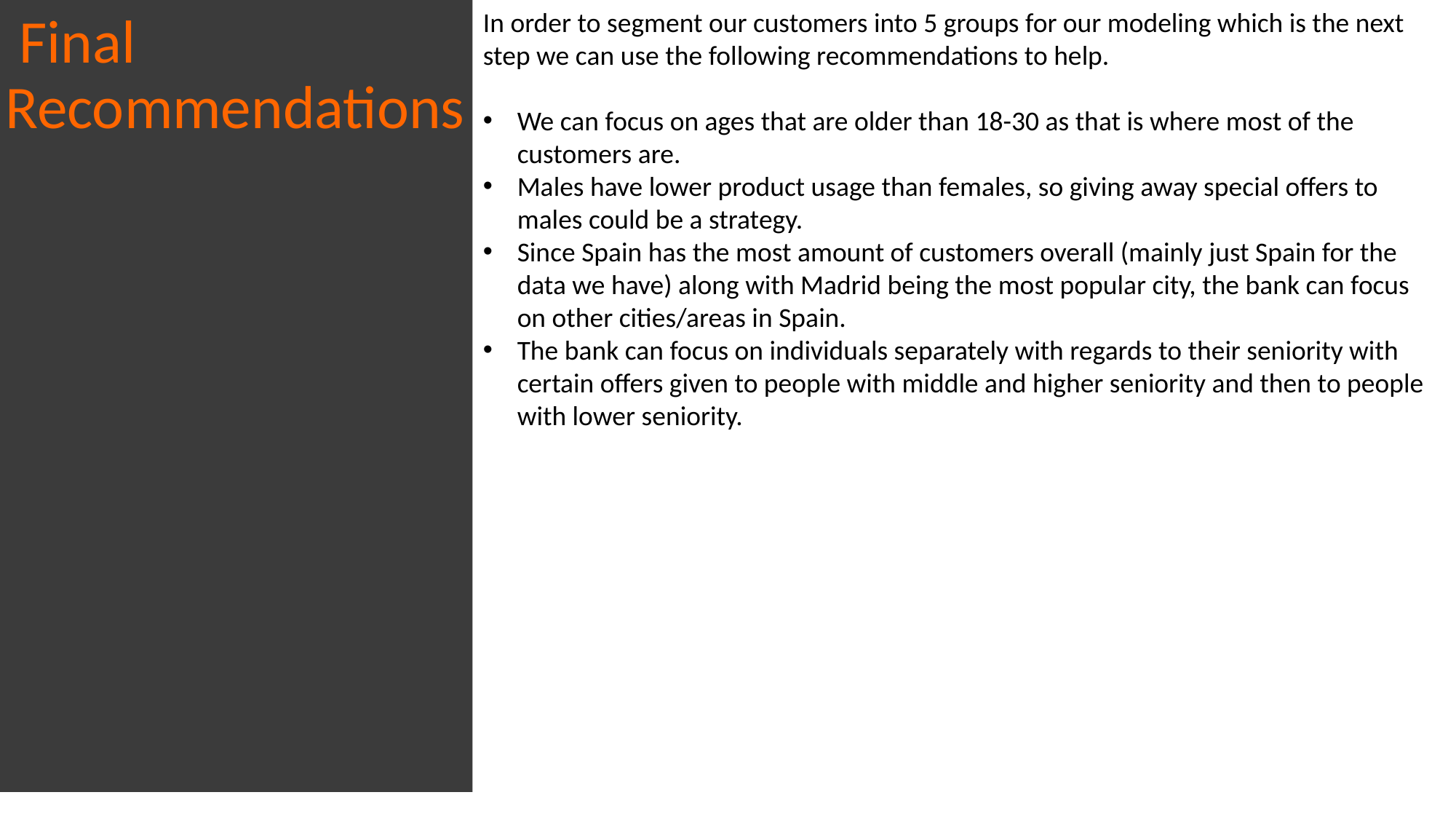

In order to segment our customers into 5 groups for our modeling which is the next step we can use the following recommendations to help.

We can focus on ages that are older than 18-30 as that is where most of the customers are.
Males have lower product usage than females, so giving away special offers to males could be a strategy.
Since Spain has the most amount of customers overall (mainly just Spain for the data we have) along with Madrid being the most popular city, the bank can focus on other cities/areas in Spain.
The bank can focus on individuals separately with regards to their seniority with certain offers given to people with middle and higher seniority and then to people with lower seniority.

 Final Recommendations